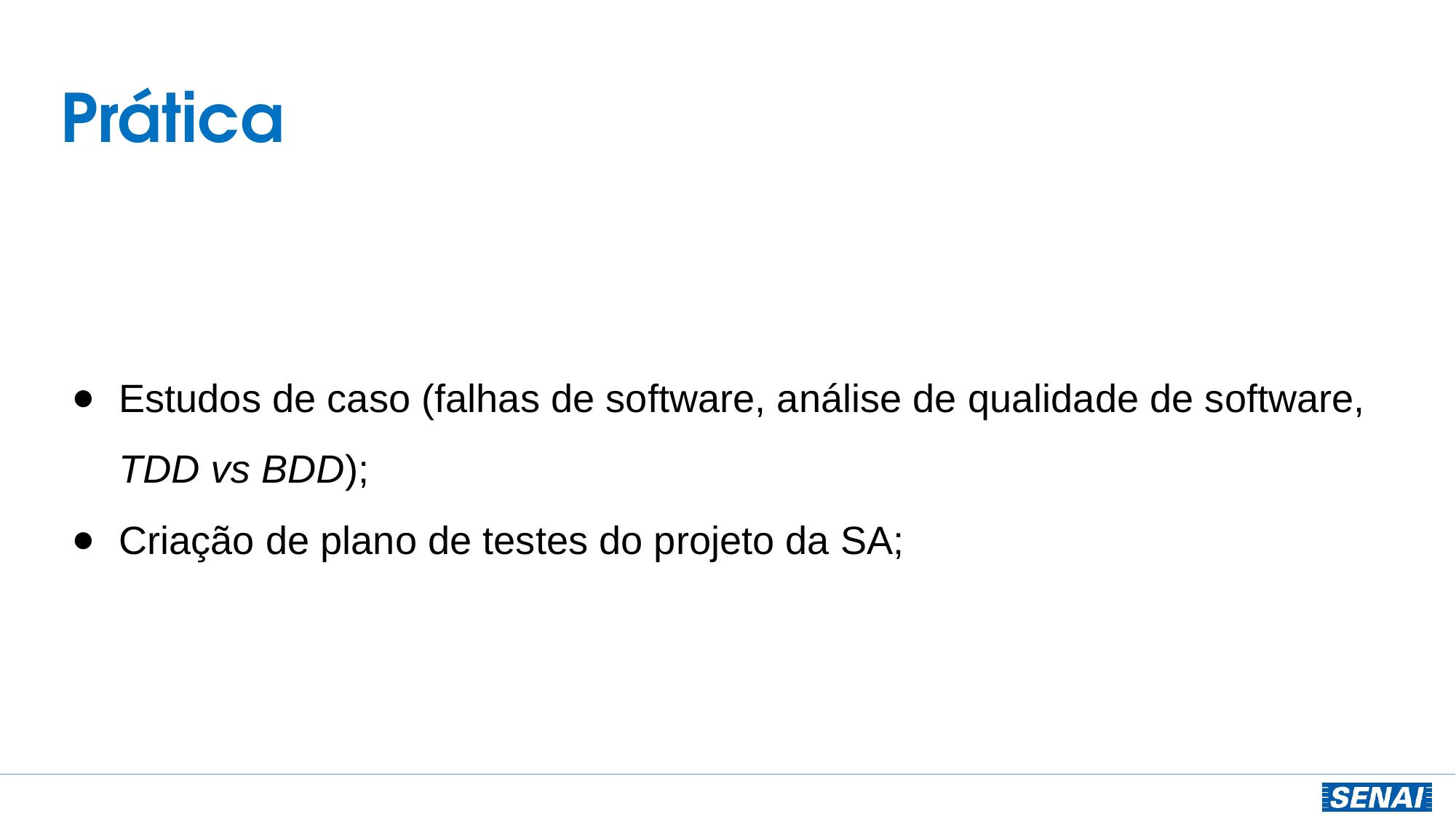

# Prática
Estudos de caso (falhas de software, análise de qualidade de software, TDD vs BDD);
Criação de plano de testes do projeto da SA;